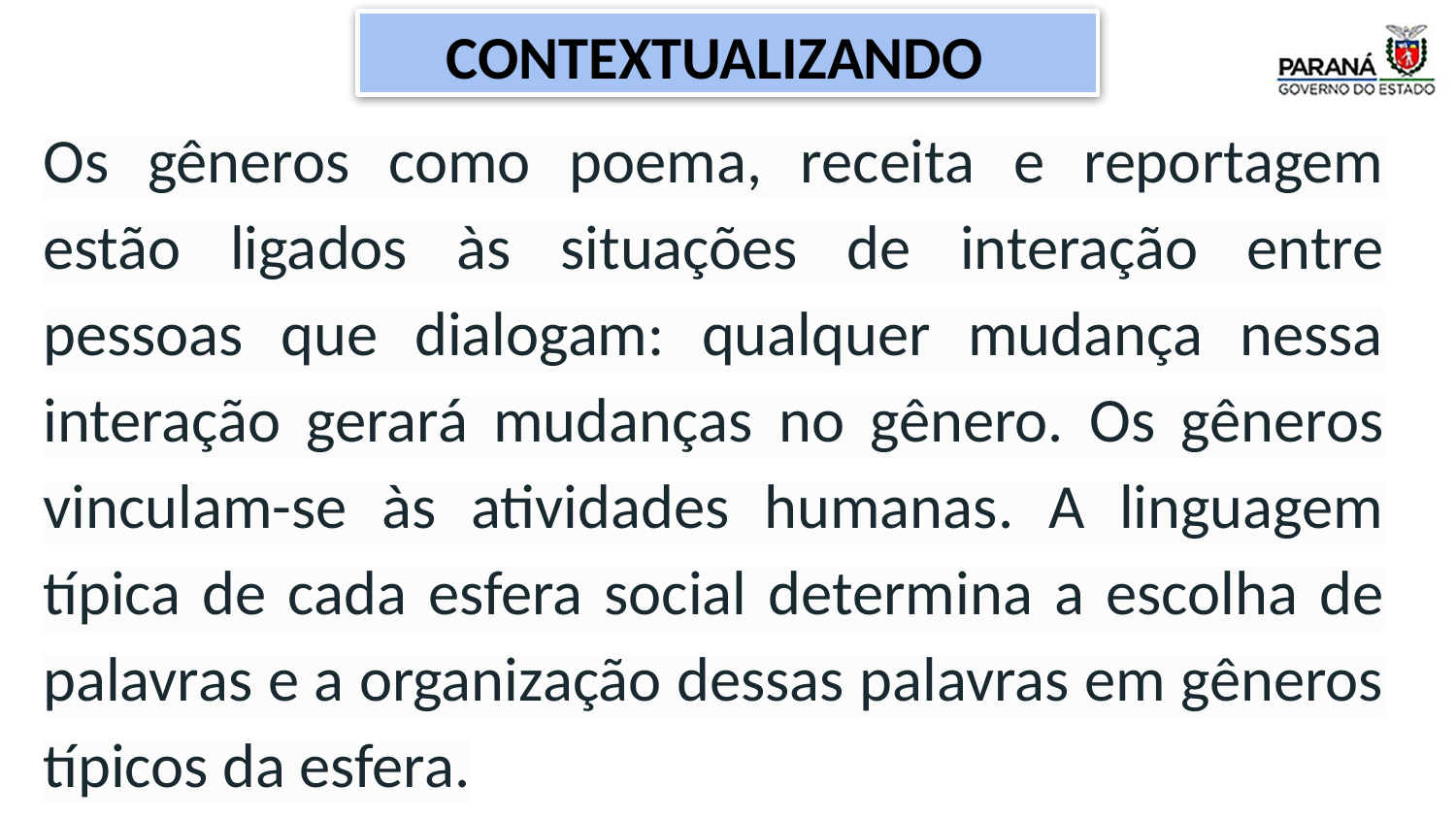

CONTEXTUALIZANDO
Os gêneros como poema, receita e reportagem estão ligados às situações de interação entre pessoas que dialogam: qualquer mudança nessa interação gerará mudanças no gênero. Os gêneros vinculam-se às atividades humanas. A linguagem típica de cada esfera social determina a escolha de palavras e a organização dessas palavras em gêneros típicos da esfera.